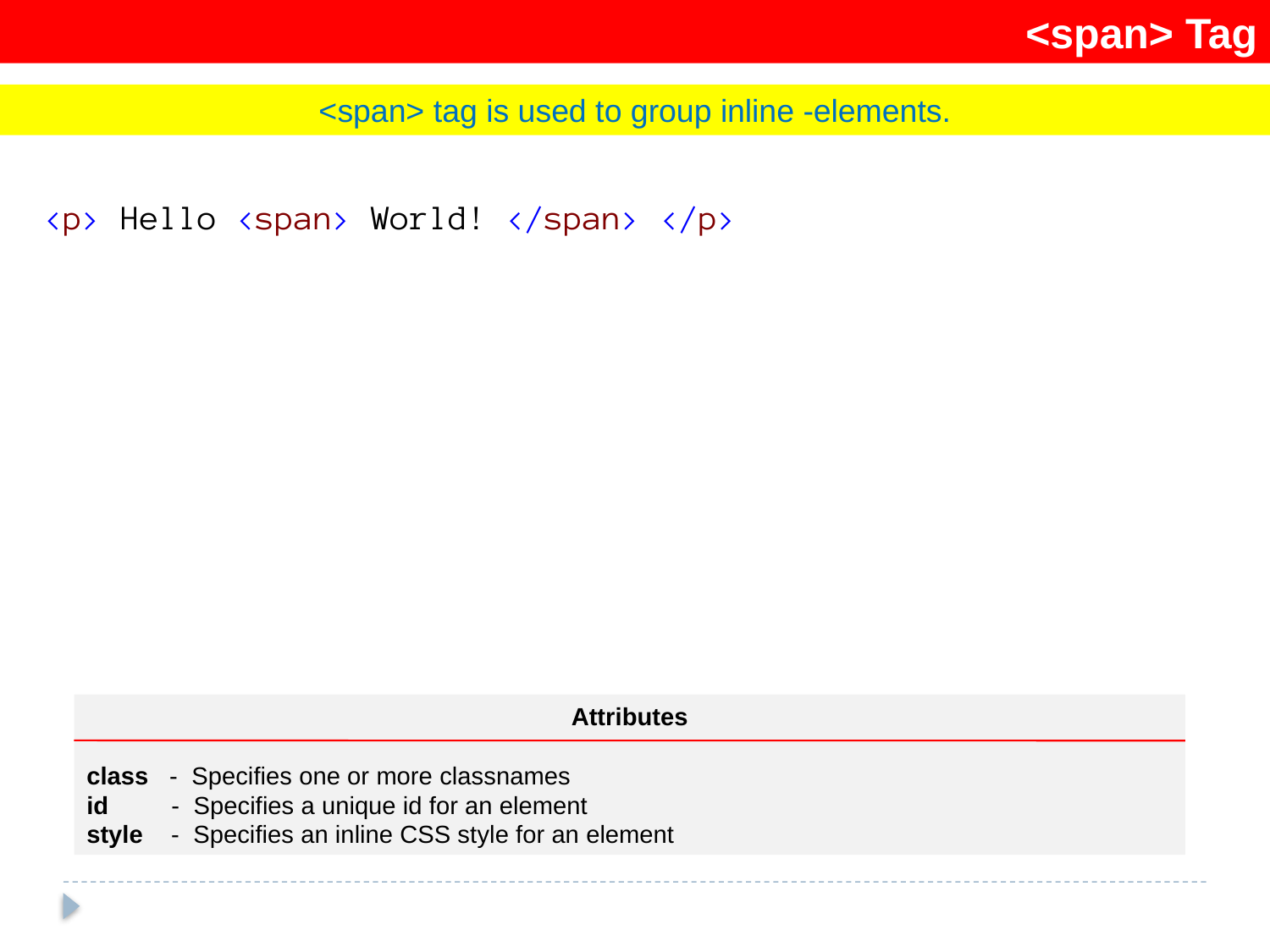

<span> Tag
<span> tag is used to group inline -elements.
<p> Hello <span> World! </span> </p>
Attributes

class   -  Specifies one or more classnames
id         -  Specifies a unique id for an element
style    -  Specifies an inline CSS style for an element